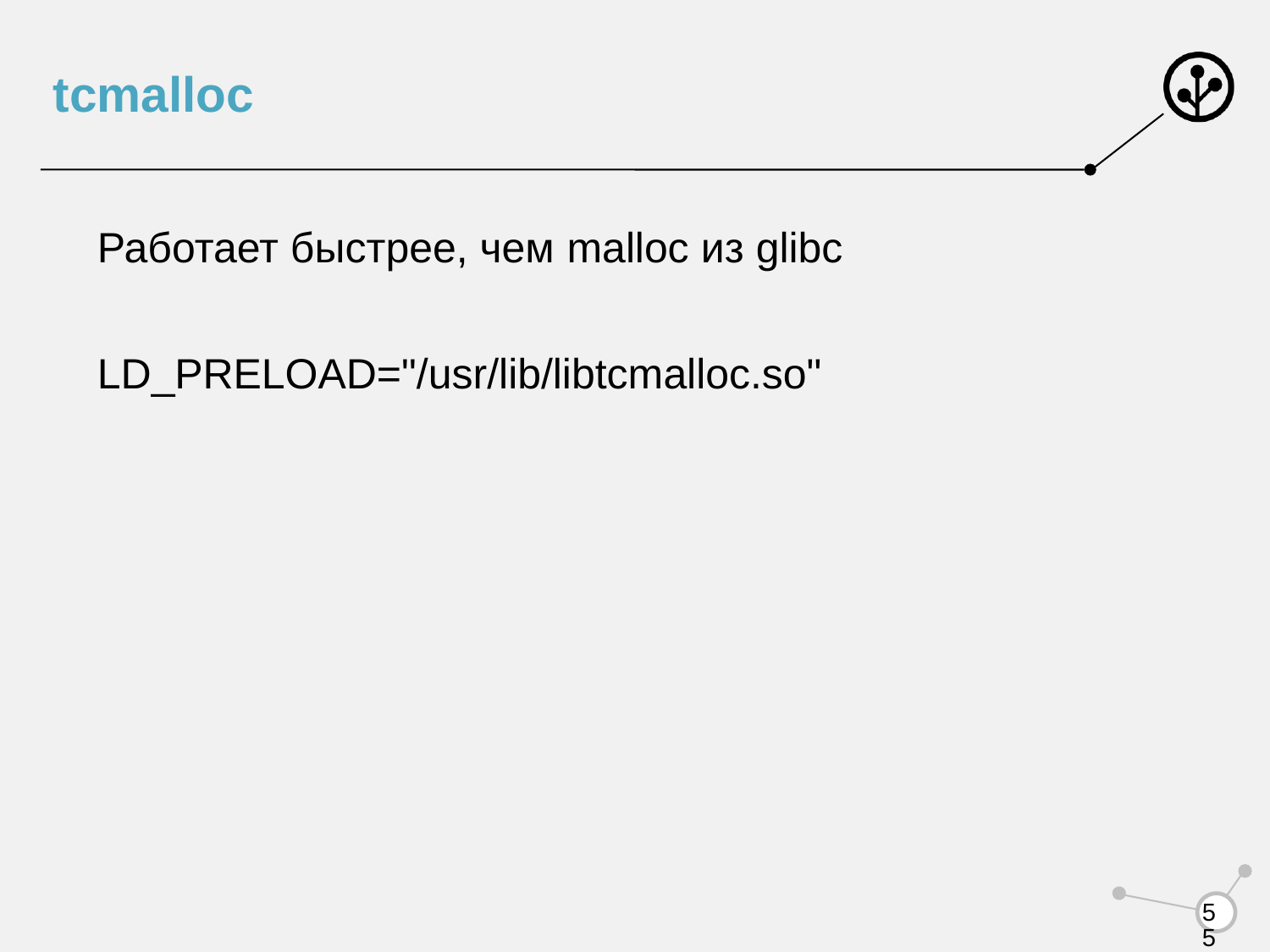

# tcmalloc
Работает быстрее, чем malloc из glibc

LD_PRELOAD="/usr/lib/libtcmalloc.so"

55